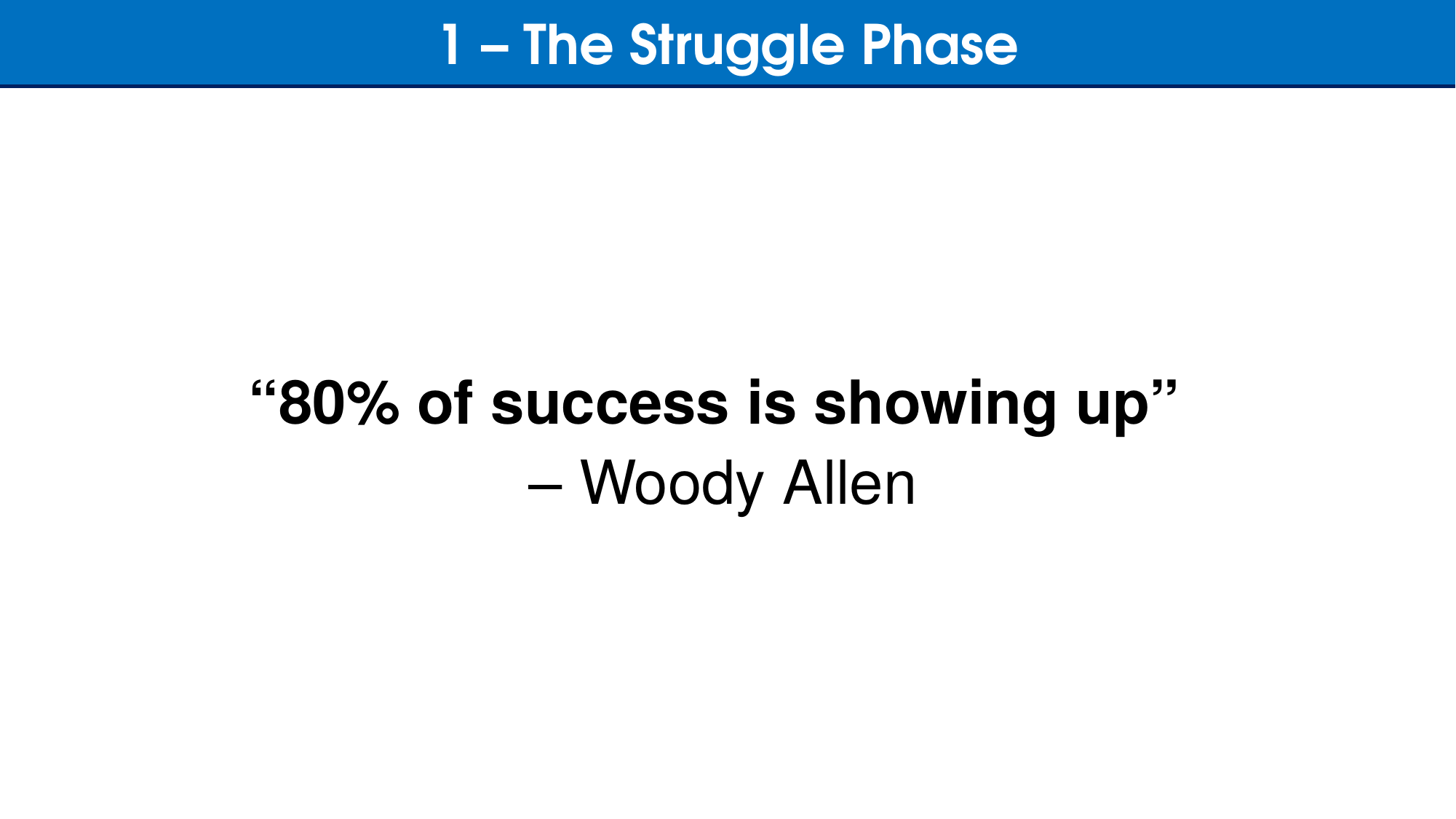

1 – The Struggle Phase
“80% of success is showing up”
– Woody Allen
27